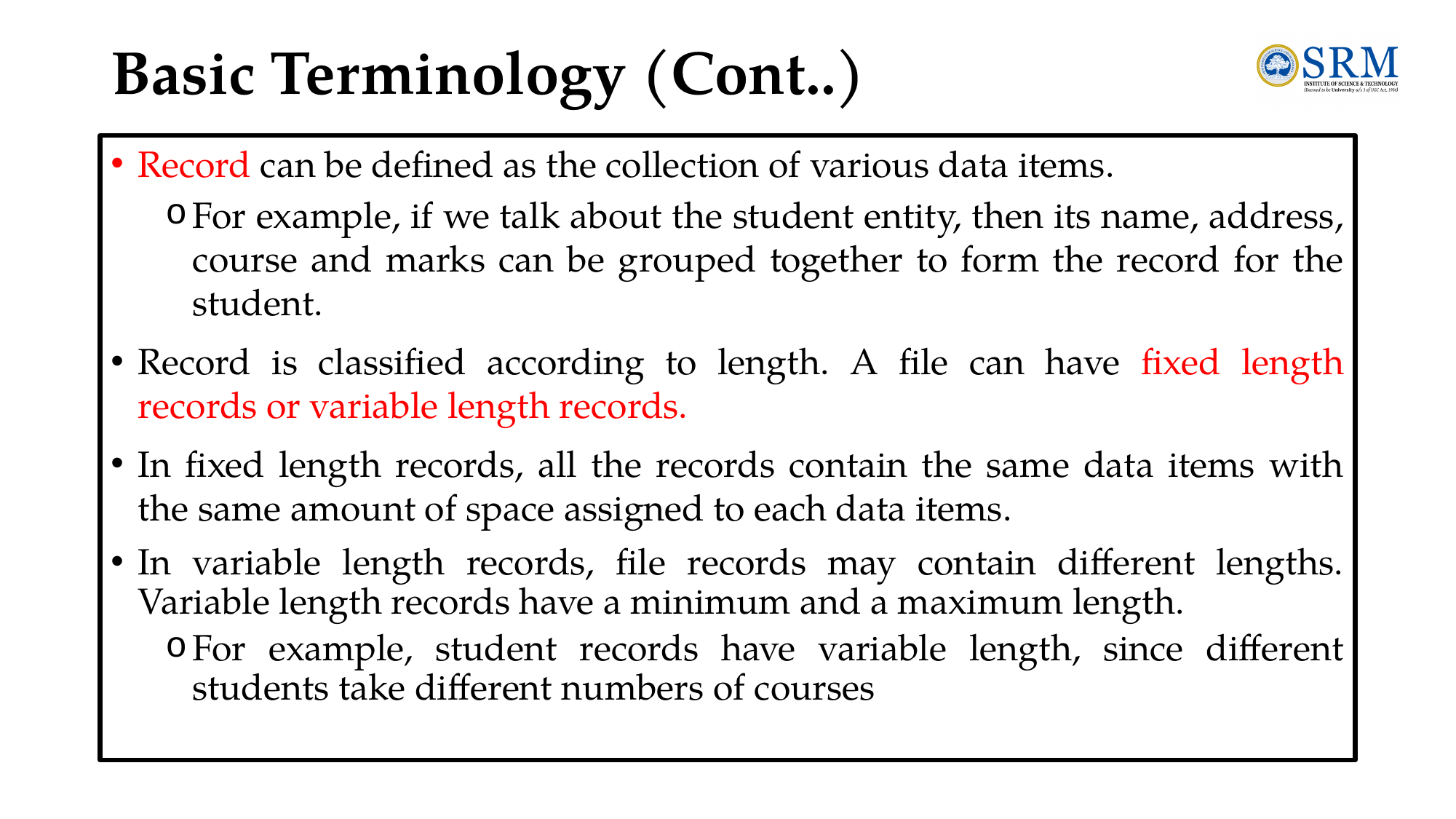

# Basic Terminology (Cont..)
Record can be defined as the collection of various data items.
For example, if we talk about the student entity, then its name, address, course and marks can be grouped together to form the record for the student.
Record is classified according to length. A file can have fixed length records or variable length records.
In fixed length records, all the records contain the same data items with the same amount of space assigned to each data items.
In variable length records, file records may contain different lengths. Variable length records have a minimum and a maximum length.
For example, student records have variable length, since different students take different numbers of courses